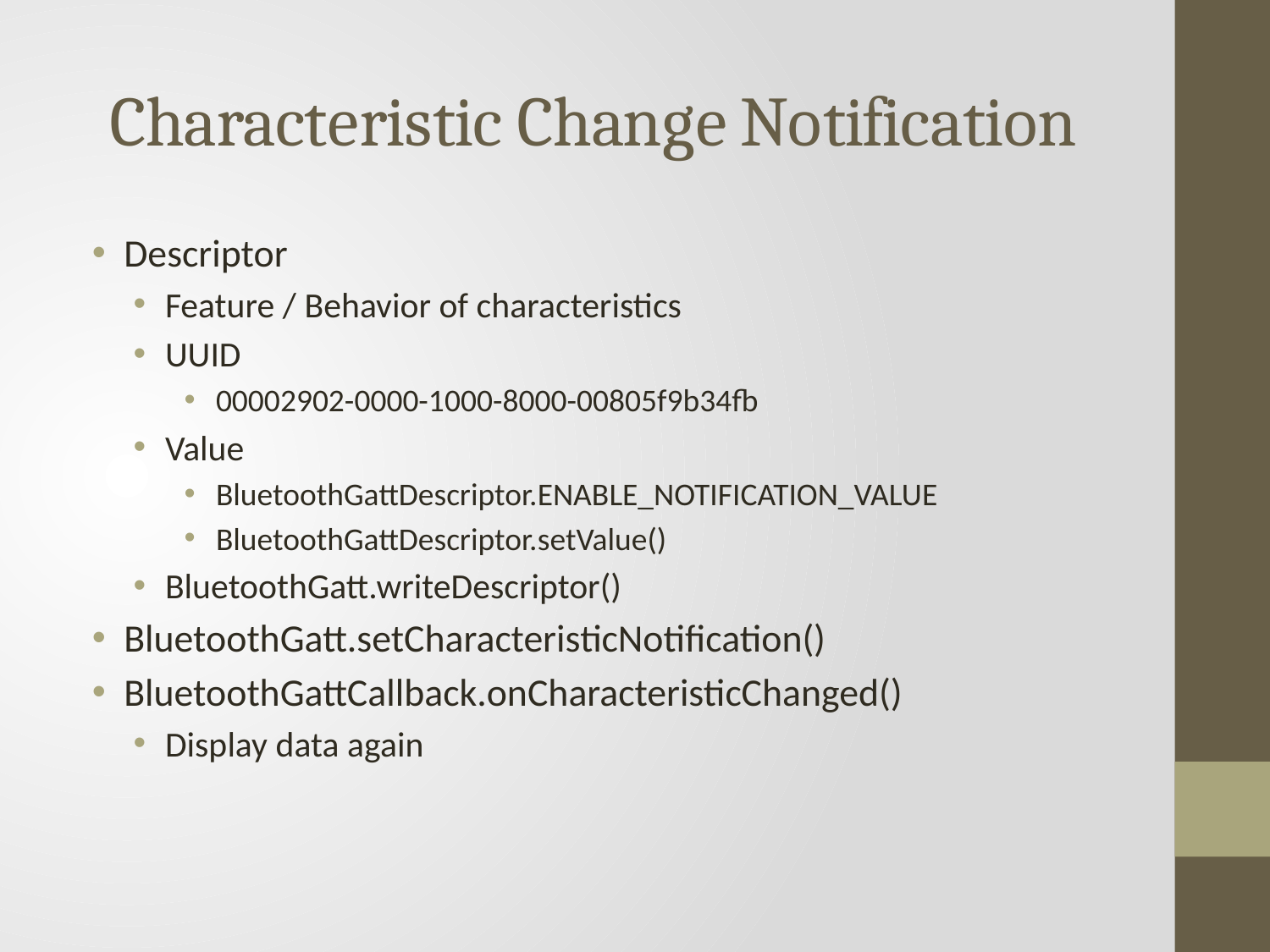

# Characteristic Change Notification
Descriptor
Feature / Behavior of characteristics
UUID
00002902-0000-1000-8000-00805f9b34fb
Value
BluetoothGattDescriptor.ENABLE_NOTIFICATION_VALUE
BluetoothGattDescriptor.setValue()
BluetoothGatt.writeDescriptor()
BluetoothGatt.setCharacteristicNotification()
BluetoothGattCallback.onCharacteristicChanged()
Display data again